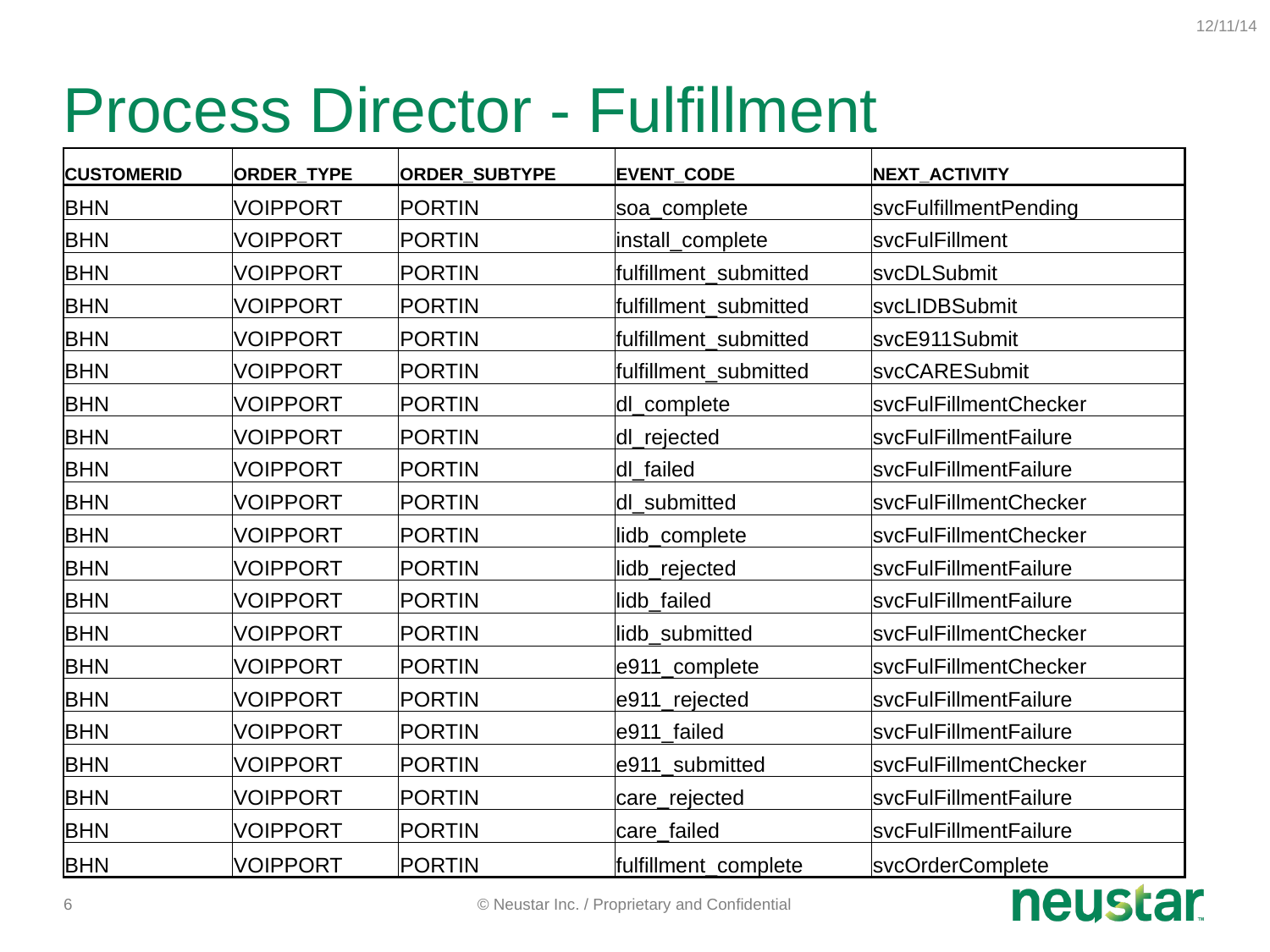

12/11/14
# Process Director - Fulfillment
| CUSTOMERID | ORDER\_TYPE | ORDER\_SUBTYPE | EVENT\_CODE | NEXT\_ACTIVITY |
| --- | --- | --- | --- | --- |
| BHN | VOIPPORT | PORTIN | soa\_complete | svcFulfillmentPending |
| BHN | VOIPPORT | PORTIN | install\_complete | svcFulFillment |
| BHN | VOIPPORT | PORTIN | fulfillment\_submitted | svcDLSubmit |
| BHN | VOIPPORT | PORTIN | fulfillment\_submitted | svcLIDBSubmit |
| BHN | VOIPPORT | PORTIN | fulfillment\_submitted | svcE911Submit |
| BHN | VOIPPORT | PORTIN | fulfillment\_submitted | svcCARESubmit |
| BHN | VOIPPORT | PORTIN | dl\_complete | svcFulFillmentChecker |
| BHN | VOIPPORT | PORTIN | dl\_rejected | svcFulFillmentFailure |
| BHN | VOIPPORT | PORTIN | dl\_failed | svcFulFillmentFailure |
| BHN | VOIPPORT | PORTIN | dl\_submitted | svcFulFillmentChecker |
| BHN | VOIPPORT | PORTIN | lidb\_complete | svcFulFillmentChecker |
| BHN | VOIPPORT | PORTIN | lidb\_rejected | svcFulFillmentFailure |
| BHN | VOIPPORT | PORTIN | lidb\_failed | svcFulFillmentFailure |
| BHN | VOIPPORT | PORTIN | lidb\_submitted | svcFulFillmentChecker |
| BHN | VOIPPORT | PORTIN | e911\_complete | svcFulFillmentChecker |
| BHN | VOIPPORT | PORTIN | e911\_rejected | svcFulFillmentFailure |
| BHN | VOIPPORT | PORTIN | e911\_failed | svcFulFillmentFailure |
| BHN | VOIPPORT | PORTIN | e911\_submitted | svcFulFillmentChecker |
| BHN | VOIPPORT | PORTIN | care\_rejected | svcFulFillmentFailure |
| BHN | VOIPPORT | PORTIN | care\_failed | svcFulFillmentFailure |
| BHN | VOIPPORT | PORTIN | fulfillment\_complete | svcOrderComplete |
6
© Neustar Inc. / Proprietary and Confidential